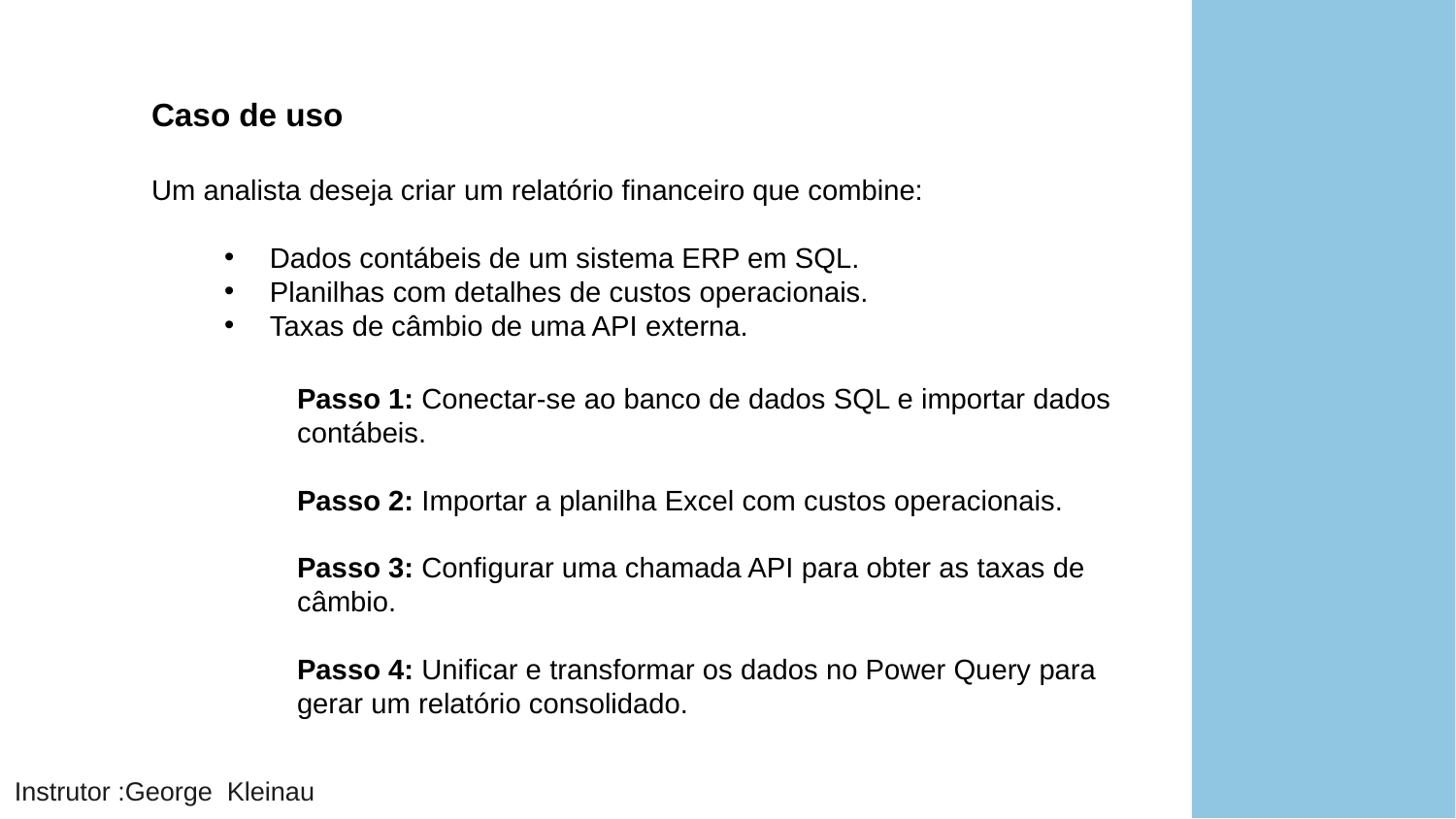

Caso de uso

Um analista deseja criar um relatório financeiro que combine:

Dados contábeis de um sistema ERP em SQL.
Planilhas com detalhes de custos operacionais.
Taxas de câmbio de uma API externa.

Passo 1: Conectar-se ao banco de dados SQL e importar dados contábeis.

Passo 2: Importar a planilha Excel com custos operacionais.

Passo 3: Configurar uma chamada API para obter as taxas de câmbio.

Passo 4: Unificar e transformar os dados no Power Query para gerar um relatório consolidado.